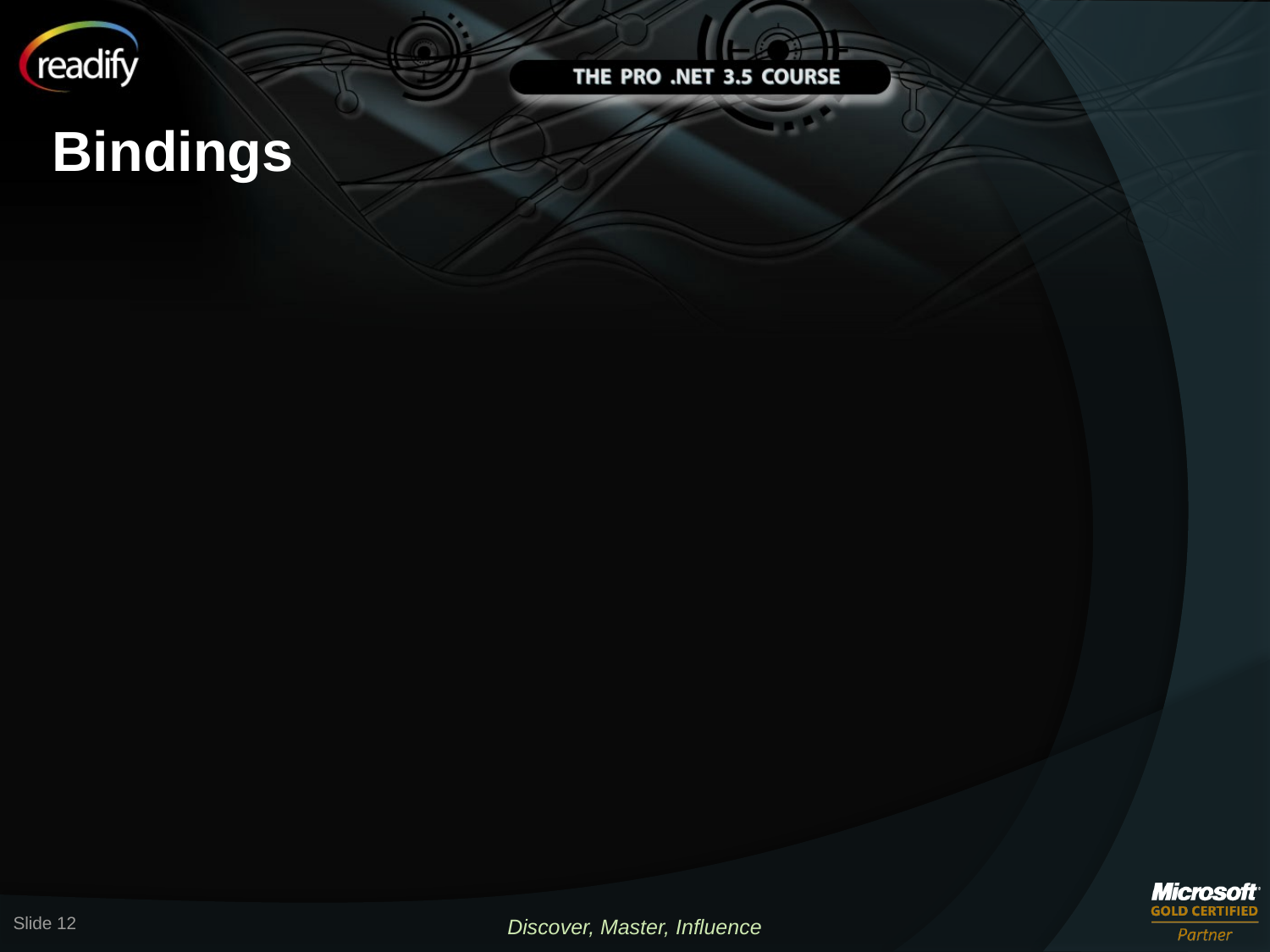

# Bindings
Transport
HTTP
TCP
MSMQ
Message formats and encoding
Plain text
Binary
Message Transmission Optimization Mechanism (MTOM)
Communication security
No security
Transport security
Message security
Authenticating and authorizing callers

Slide 12